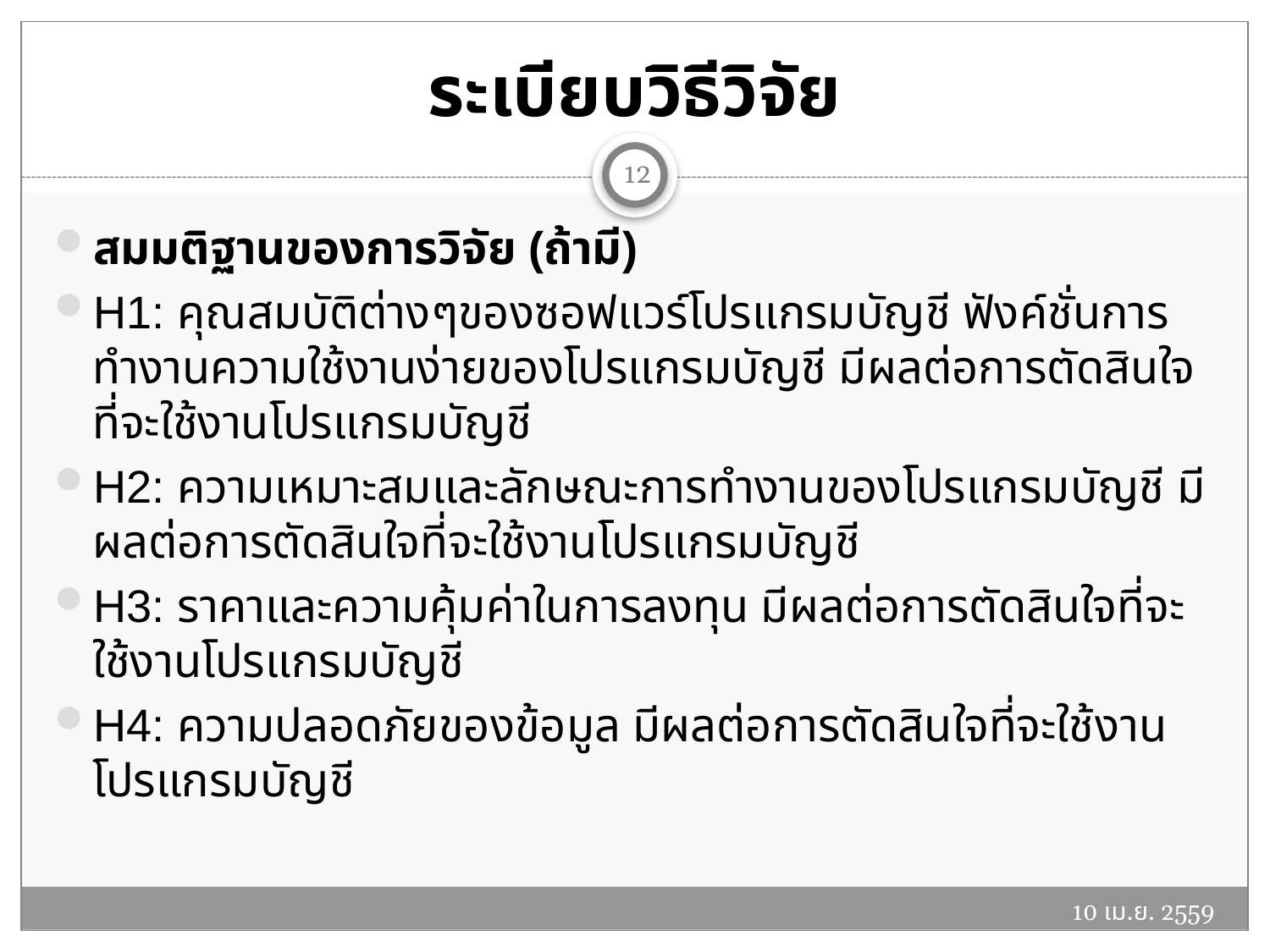

# ระเบียบวิธีวิจัย
12
สมมติฐานของการวิจัย (ถ้ามี)
H1: คุณสมบัติต่างๆของซอฟแวร์โปรแกรมบัญชี ฟังค์ชั่นการทำงานความใช้งานง่ายของโปรแกรมบัญชี มีผลต่อการตัดสินใจที่จะใช้งานโปรแกรมบัญชี
H2: ความเหมาะสมและลักษณะการทำงานของโปรแกรมบัญชี มีผลต่อการตัดสินใจที่จะใช้งานโปรแกรมบัญชี
H3: ราคาและความคุ้มค่าในการลงทุน มีผลต่อการตัดสินใจที่จะใช้งานโปรแกรมบัญชี
H4: ความปลอดภัยของข้อมูล มีผลต่อการตัดสินใจที่จะใช้งานโปรแกรมบัญชี

10 เม.ย. 2559